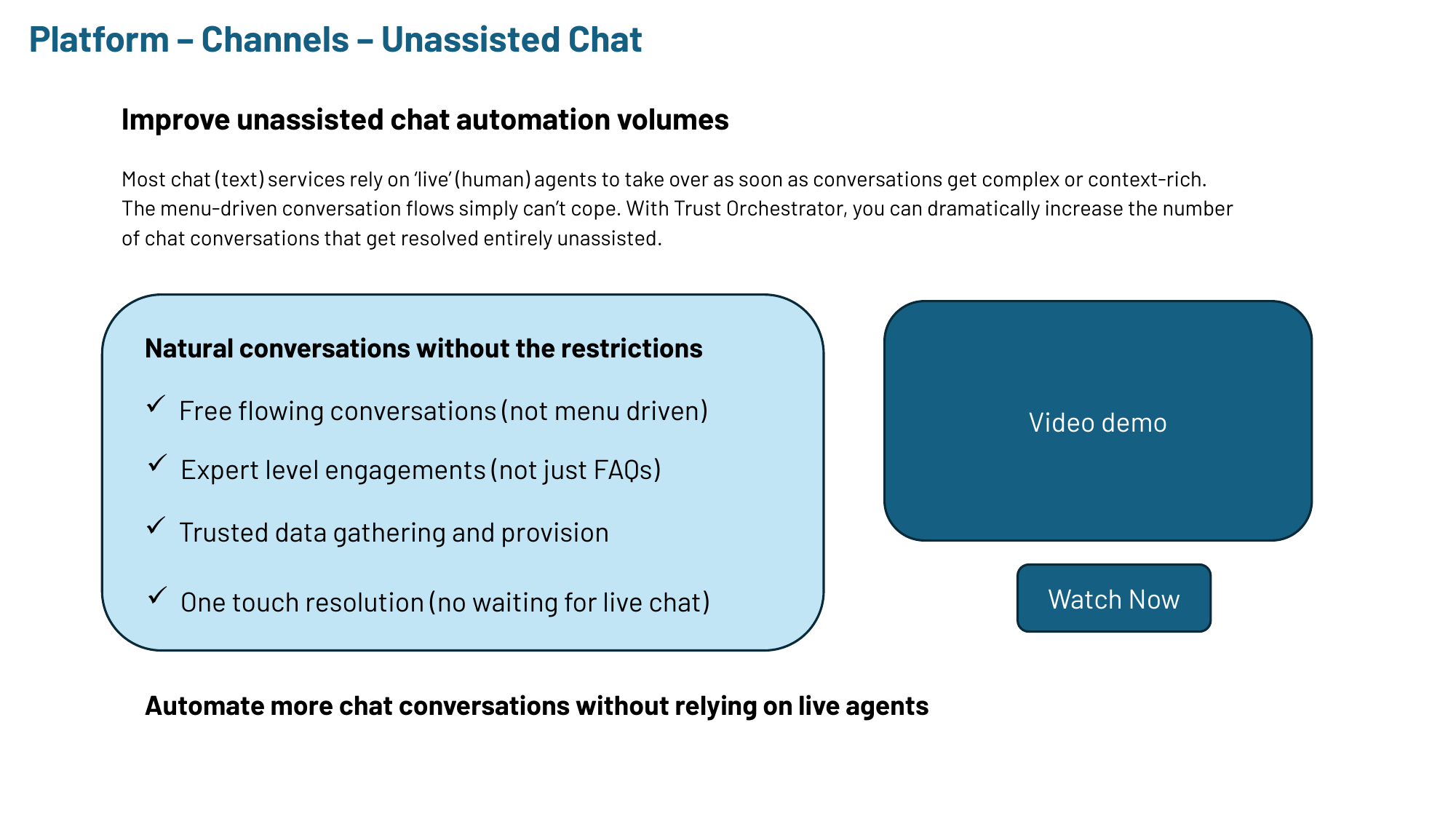

Platform – Channels – Unassisted Chat
Improve unassisted chat automation volumes
Most chat (text) services rely on ‘live’ (human) agents to take over as soon as conversations get complex or context-rich. The menu-driven conversation flows simply can’t cope. With Trust Orchestrator, you can dramatically increase the number of chat conversations that get resolved entirely unassisted.

Video demo
Natural conversations without the restrictions
Free flowing conversations (not menu driven)
Expert level engagements (not just FAQs)
Trusted data gathering and provision
Watch Now
One touch resolution (no waiting for live chat)
Automate more chat conversations without relying on live agents